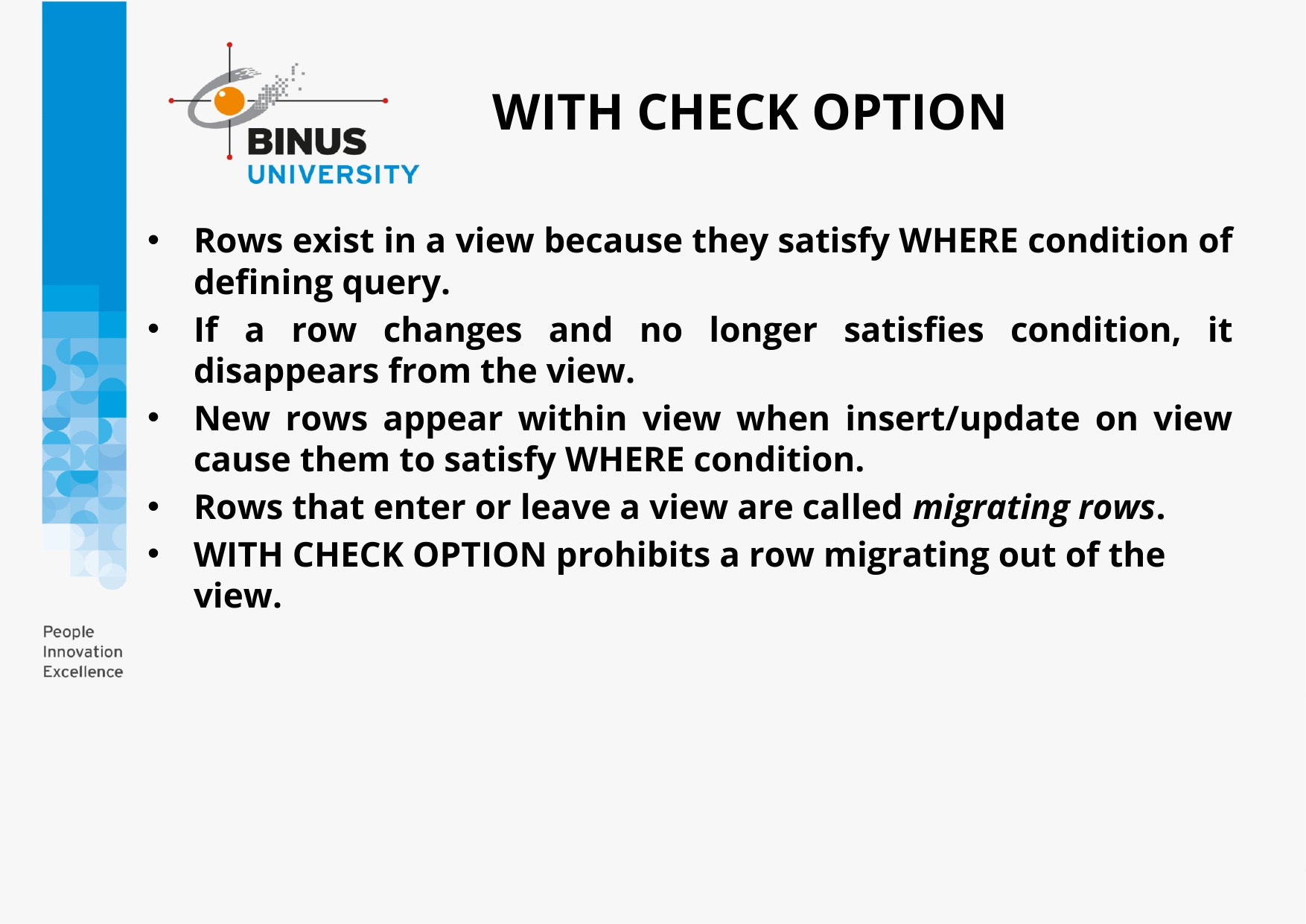

WITH CHECK OPTION
Rows exist in a view because they satisfy WHERE condition of defining query.
If a row changes and no longer satisfies condition, it disappears from the view.
New rows appear within view when insert/update on view cause them to satisfy WHERE condition.
Rows that enter or leave a view are called migrating rows.
WITH CHECK OPTION prohibits a row migrating out of the view.